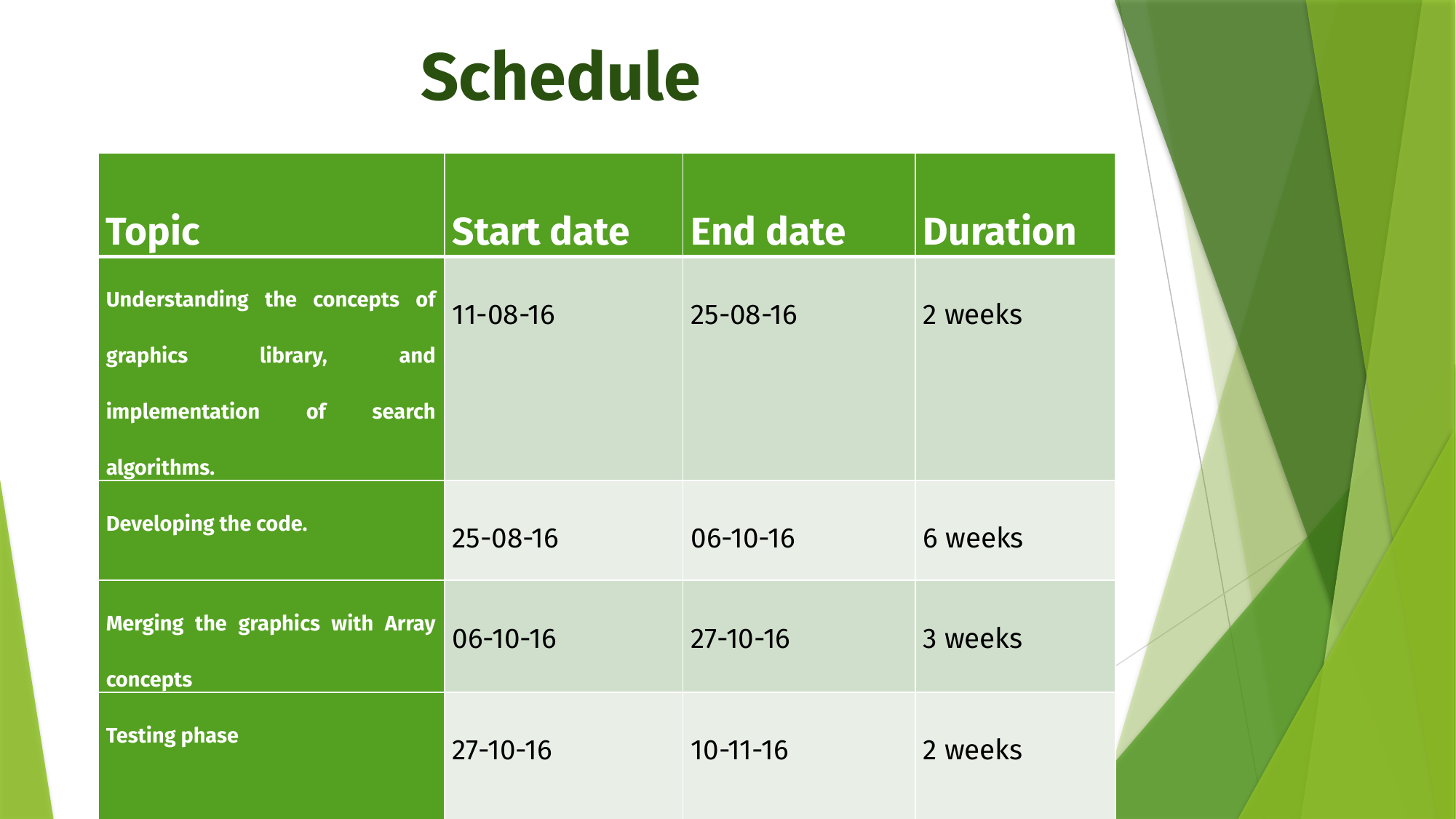

Schedule
| Topic | Start date | End date | Duration |
| --- | --- | --- | --- |
| Understanding the concepts of graphics library, and implementation of search algorithms. | 11-08-16 | 25-08-16 | 2 weeks |
| Developing the code. | 25-08-16 | 06-10-16 | 6 weeks |
| Merging the graphics with Array concepts | 06-10-16 | 27-10-16 | 3 weeks |
| Testing phase | 27-10-16 | 10-11-16 | 2 weeks |